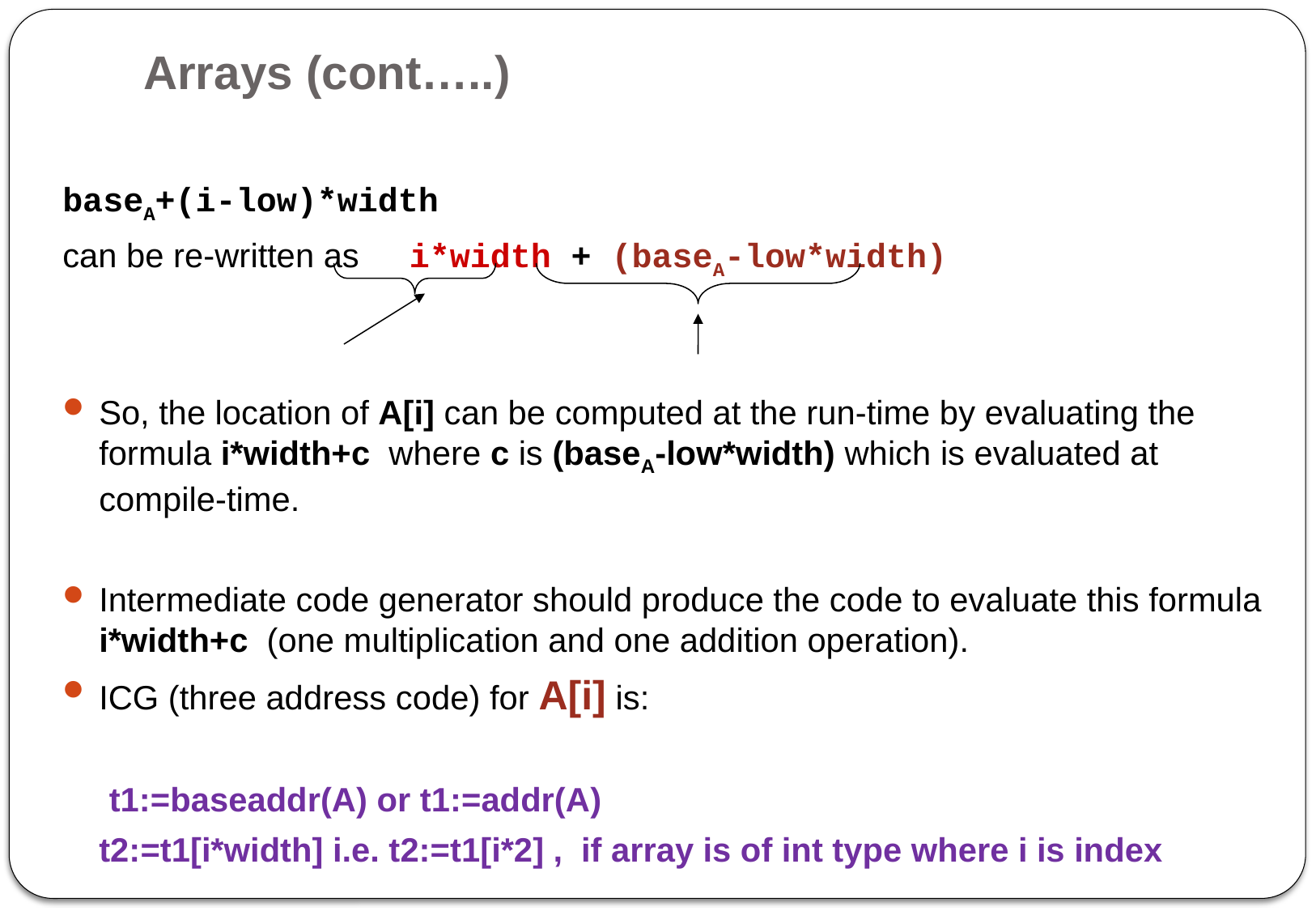

# Arrays (cont…..)

baseA+(i-low)*width
can be re-written as   i*width + (baseA-low*width)

So, the location of A[i] can be computed at the run-time by evaluating the formula i*width+c  where c is (baseA-low*width) which is evaluated at compile-time.

Intermediate code generator should produce the code to evaluate this formula i*width+c  (one multiplication and one addition operation).
ICG (three address code) for A[i] is:

     t1:=baseaddr(A) or t1:=addr(A)
	t2:=t1[i*width] i.e. t2:=t1[i*2] ,  if array is of int type where i is index

52